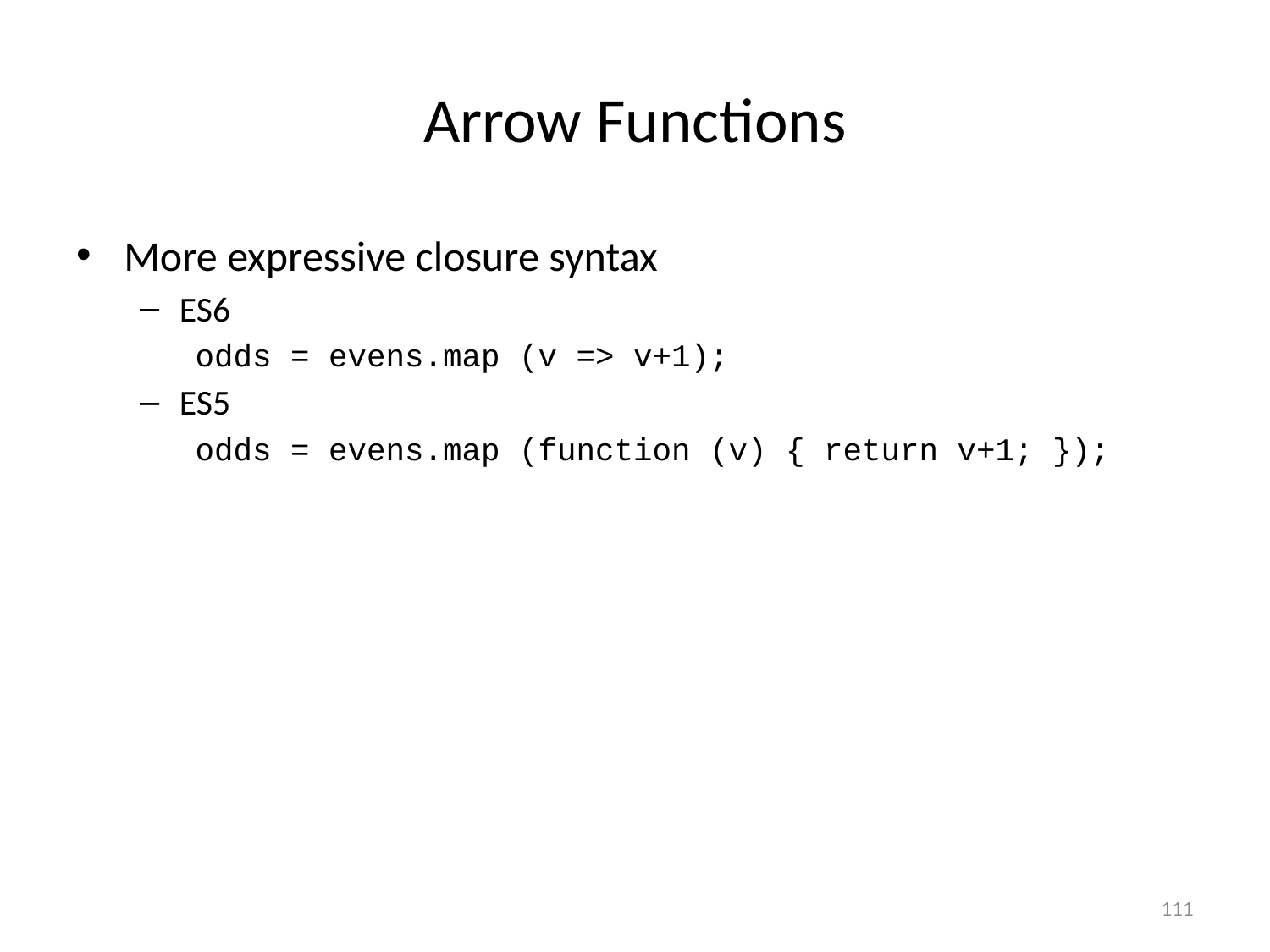

# Arrow Functions
More expressive closure syntax
ES6
odds = evens.map (v => v+1);
ES5
odds = evens.map (function (v) { return v+1; });

111